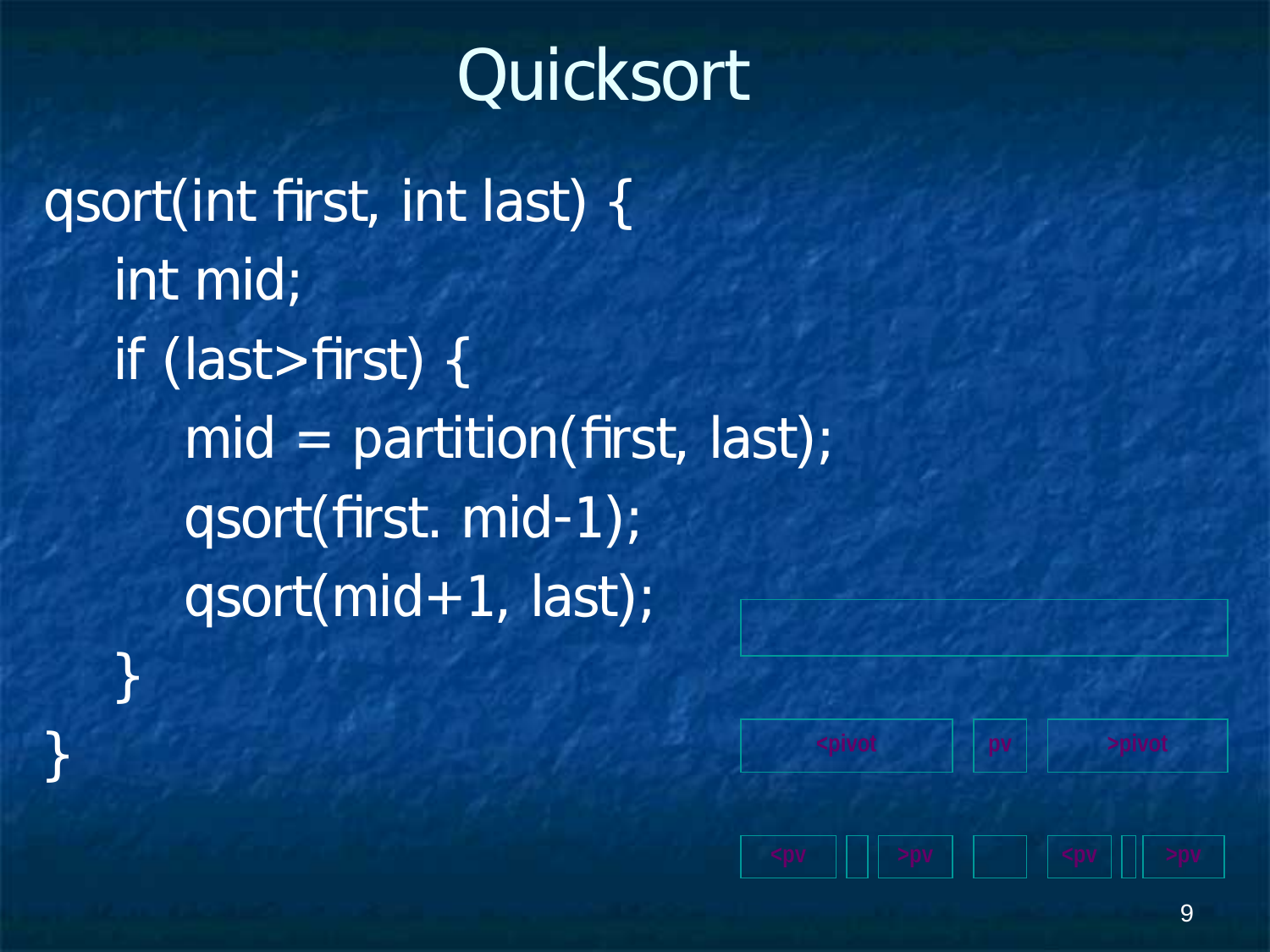

# Quicksort
qsort(int first, int last) {
    int mid;
    if (last>first) {
        mid = partition(first, last);
        qsort(first. mid-1);
        qsort(mid+1, last);
    }
}

<pivot
pv
>pivot
<pv

>pv

<pv

>pv
9